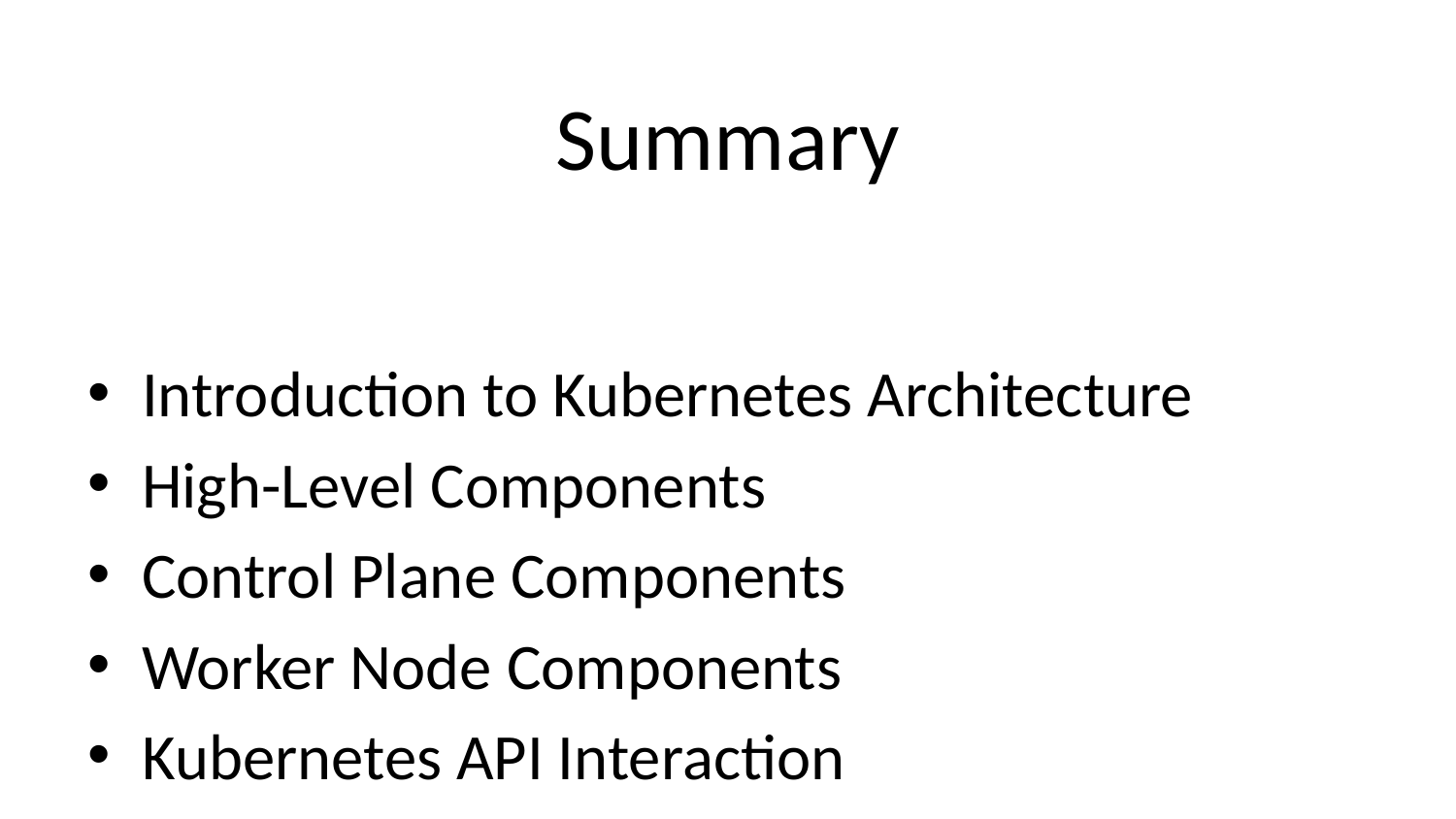

# Summary

Introduction to Kubernetes Architecture
High-Level Components
Control Plane Components
Worker Node Components
Kubernetes API Interaction
Kubernetes Architecture Diagram (Textual View)
Component Responsibilities
Flow of a Deployment
Summary of Kubernetes Architecture